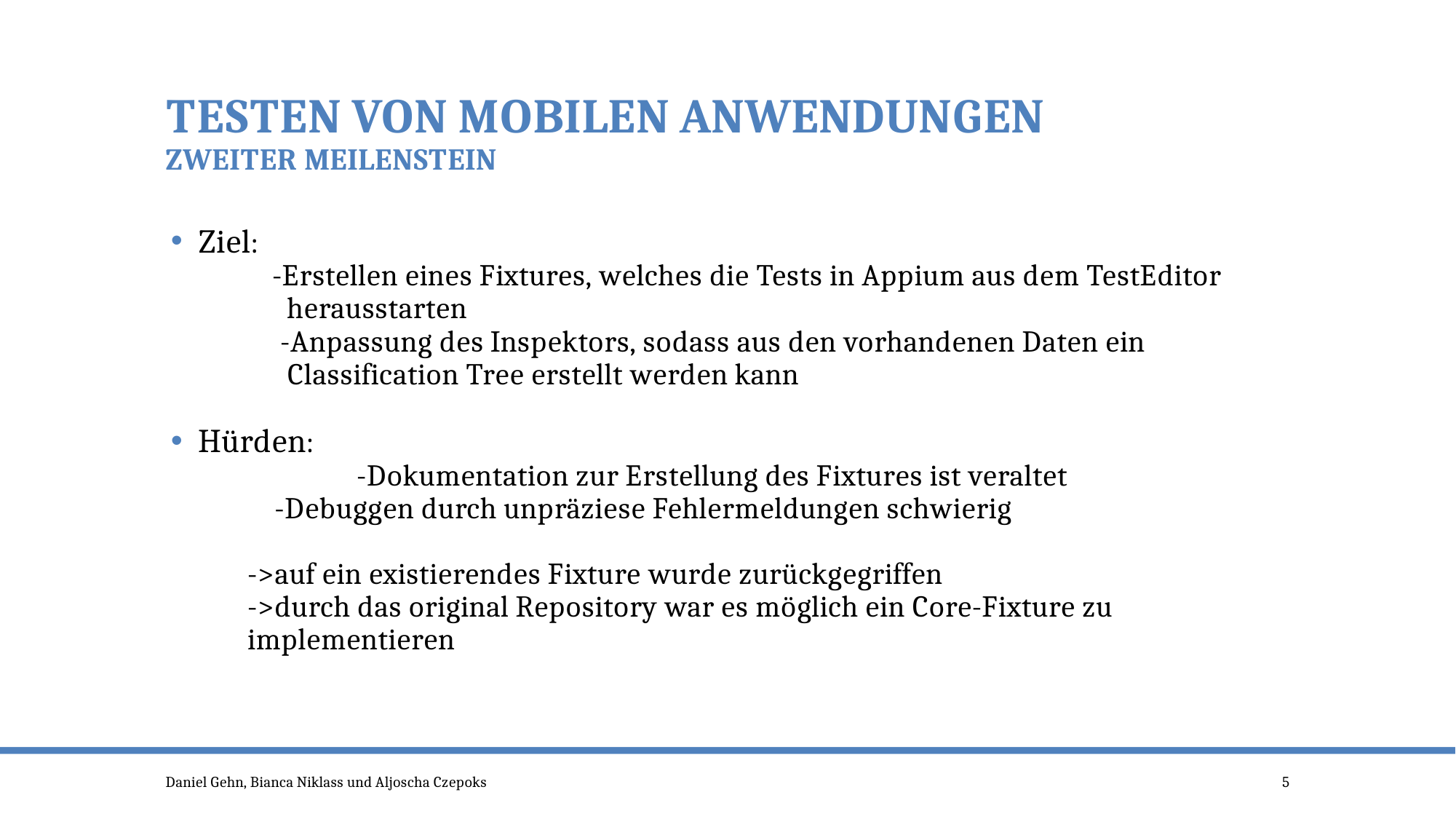

# Testen von mobilen Anwendungen Zweiter Meilenstein
Ziel:
               -Erstellen eines Fixtures, welches die Tests in Appium aus dem TestEditor    	   	 herausstarten
  	-Anpassung des Inspektors, sodass aus den vorhandenen Daten ein  	  	 Classification Tree erstellt werden kann

Hürden:
	-Dokumentation zur Erstellung des Fixtures ist veraltet
    -Debuggen durch unpräziese Fehlermeldungen schwierig

->auf ein existierendes Fixture wurde zurückgegriffen
->durch das original Repository war es möglich ein Core-Fixture zu implementieren

Daniel Gehn, Bianca Niklass und Aljoscha Czepoks
5